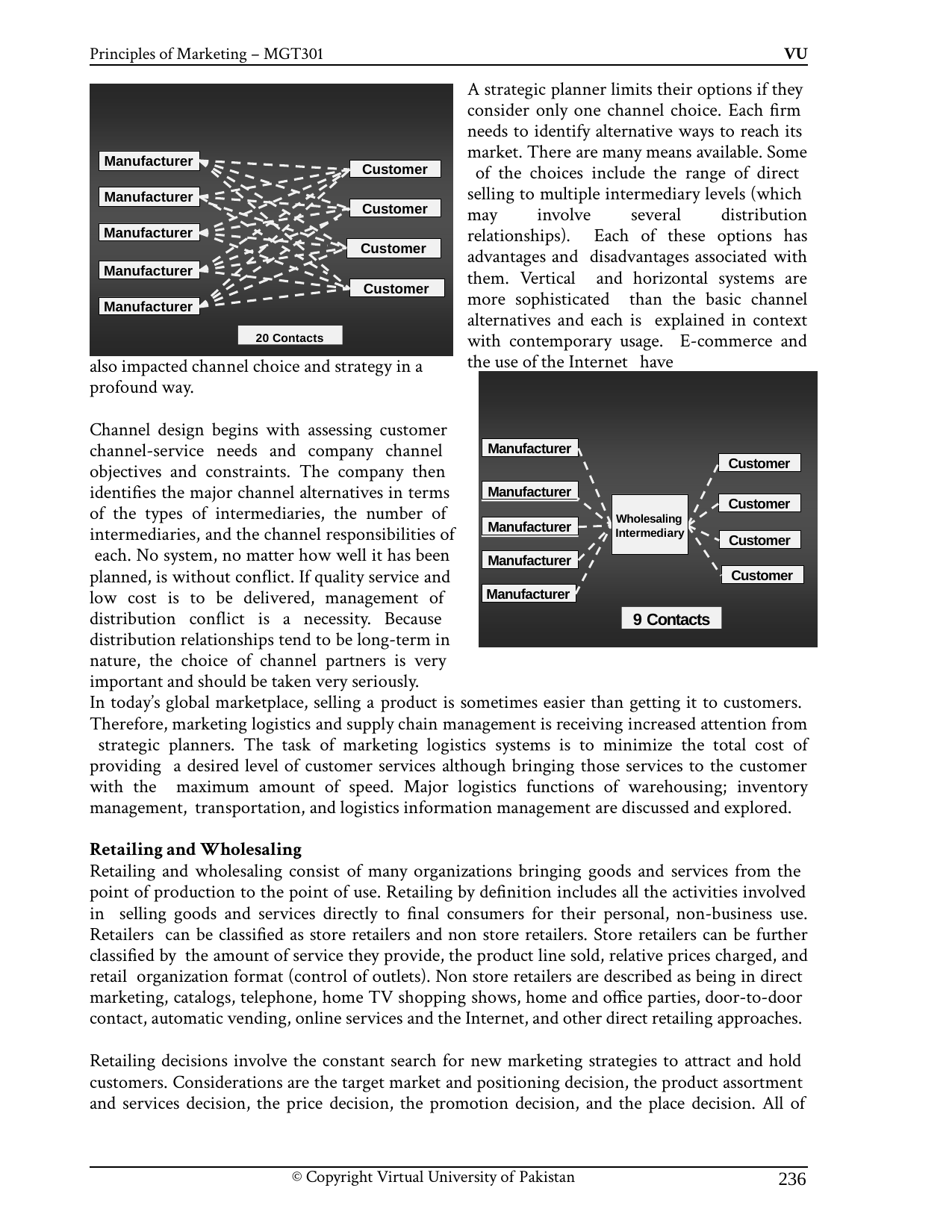

Principles of Marketing – MGT301
VU

A strategic planner limits their options if they  consider only one channel choice. Each firm  needs to identify alternative ways to reach its  market. There are many means available. Some  of the choices include the range of direct  selling to multiple intermediary levels (which  may involve several distribution relationships).  Each of these options has advantages and  disadvantages associated with them. Vertical  and horizontal systems are more sophisticated  than the basic channel alternatives and each is  explained in context with contemporary usage.  E-commerce and the use of the Internet  have

Manufacturer
Customer

Manufacturer

Customer

Manufacturer

Customer

Manufacturer

Customer

Manufacturer
20 Contacts
also impacted channel choice and strategy in a  profound way.

Channel design begins with assessing customer  channel-service needs and company channel  objectives and constraints. The company then  identifies the major channel alternatives in terms  of the types of intermediaries, the number of  intermediaries, and the channel responsibilities of  each. No system, no matter how well it has been  planned, is without conflict. If quality service and  low cost is to be delivered, management of  distribution conflict is a necessity. Because  distribution relationships tend to be long-term in  nature, the choice of channel partners is very  important and should be taken very seriously.
Manufacturer

Customer

Manufacturer
Customer

Wholesaling  Intermediary

Manufacturer

Customer
Manufacturer
Customer
Manufacturer
9 Contacts
In today’s global marketplace, selling a product is sometimes easier than getting it to customers.  Therefore, marketing logistics and supply chain management is receiving increased attention from  strategic planners. The task of marketing logistics systems is to minimize the total cost of providing  a desired level of customer services although bringing those services to the customer with the  maximum amount of speed. Major logistics functions of warehousing; inventory management,  transportation, and logistics information management are discussed and explored.

Retailing and Wholesaling
Retailing and wholesaling consist of many organizations bringing goods and services from the  point of production to the point of use. Retailing by definition includes all the activities involved in  selling goods and services directly to final consumers for their personal, non-business use. Retailers  can be classified as store retailers and non store retailers. Store retailers can be further classified by  the amount of service they provide, the product line sold, relative prices charged, and retail  organization format (control of outlets). Non store retailers are described as being in direct  marketing, catalogs, telephone, home TV shopping shows, home and office parties, door-to-door  contact, automatic vending, online services and the Internet, and other direct retailing approaches.

Retailing decisions involve the constant search for new marketing strategies to attract and hold  customers. Considerations are the target market and positioning decision, the product assortment  and services decision, the price decision, the promotion decision, and the place decision. All of
© Copyright Virtual University of Pakistan
236